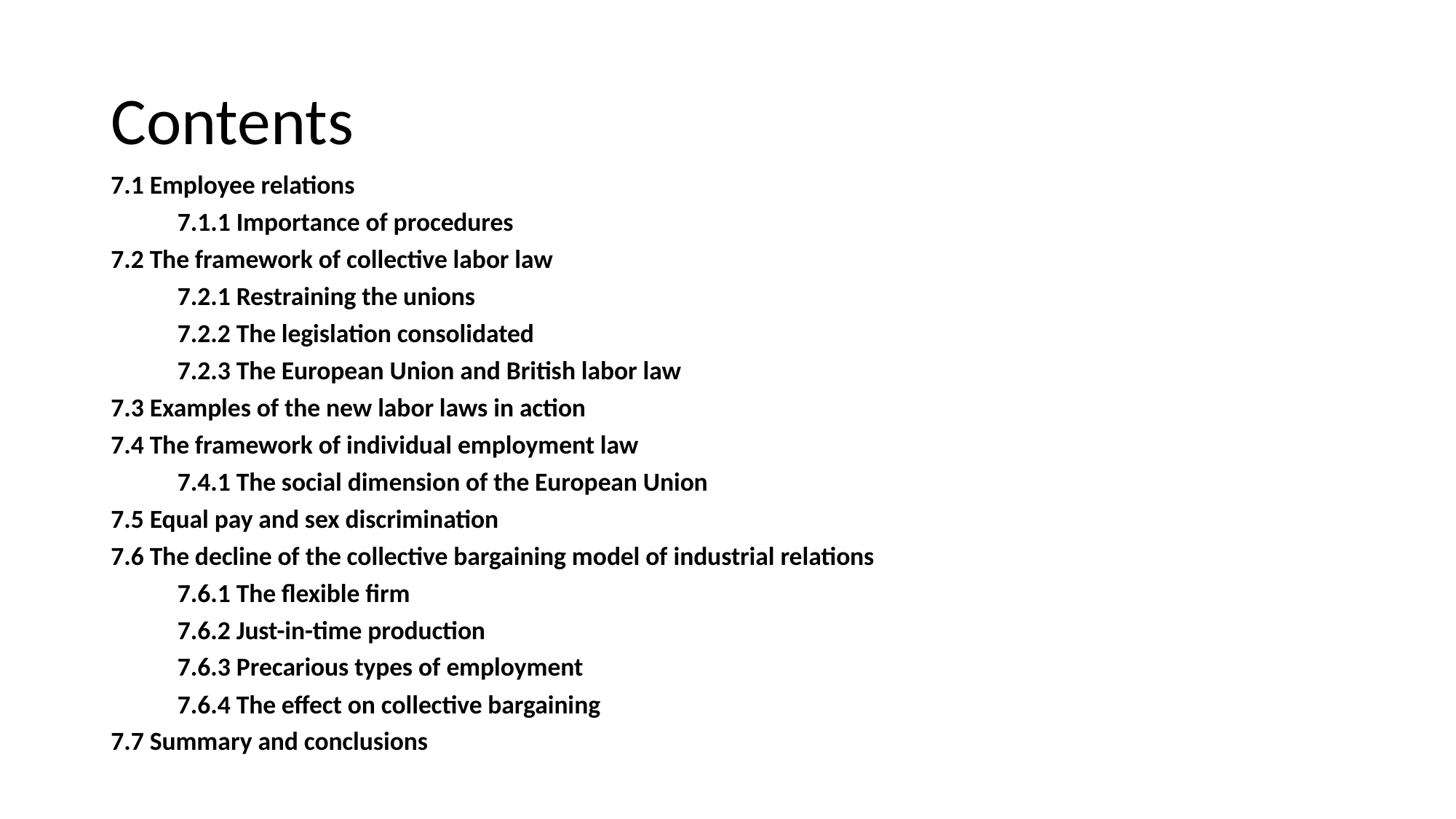

# Contents
7.1 Employee relations
	7.1.1 Importance of procedures
7.2 The framework of collective labor law
	7.2.1 Restraining the unions
	7.2.2 The legislation consolidated
	7.2.3 The European Union and British labor law
7.3 Examples of the new labor laws in action
7.4 The framework of individual employment law
	7.4.1 The social dimension of the European Union
7.5 Equal pay and sex discrimination
7.6 The decline of the collective bargaining model of industrial relations
	7.6.1 The flexible firm
	7.6.2 Just-in-time production
	7.6.3 Precarious types of employment
	7.6.4 The effect on collective bargaining
7.7 Summary and conclusions